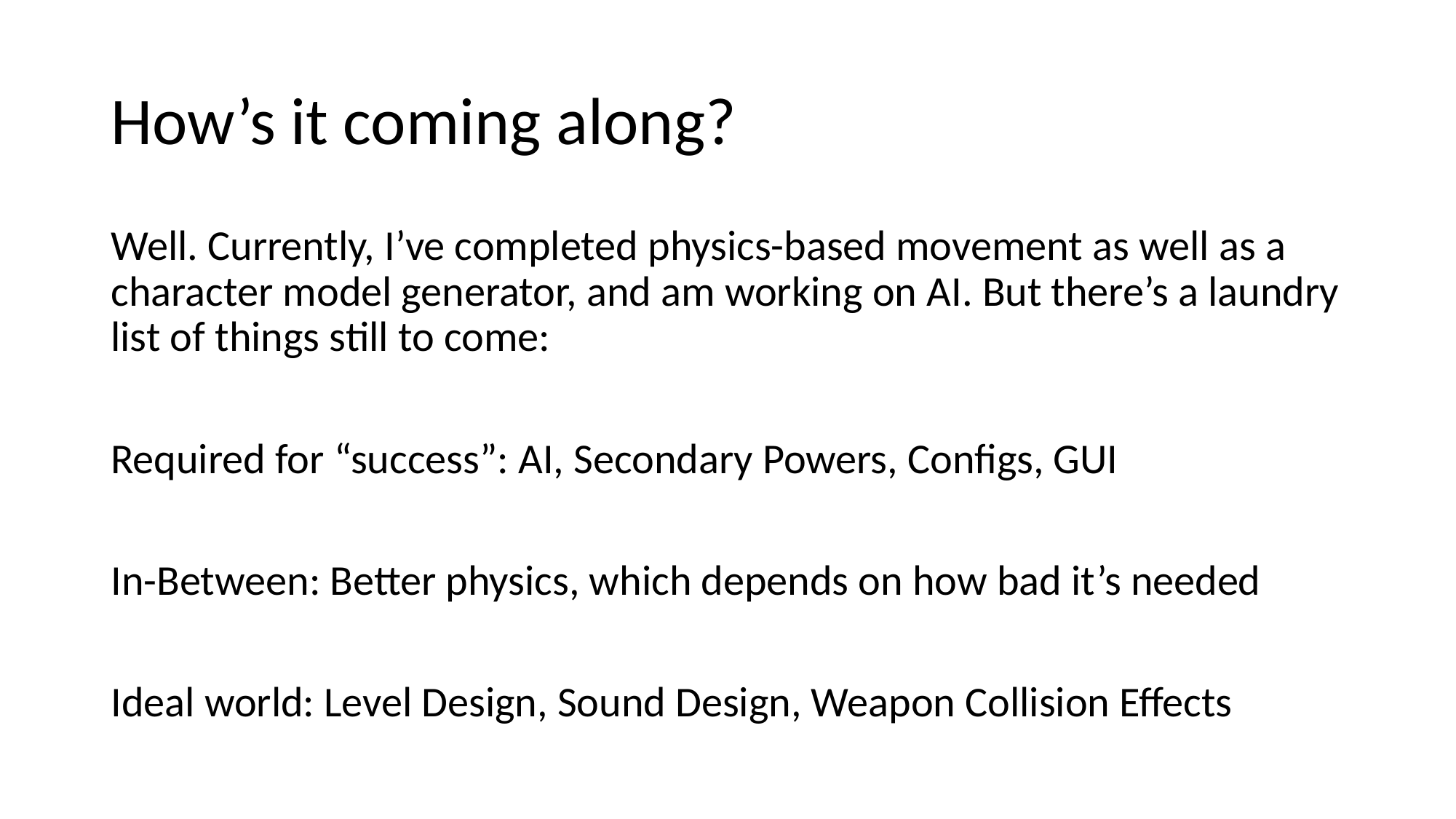

# How’s it coming along?
Well. Currently, I’ve completed physics-based movement as well as a character model generator, and am working on AI. But there’s a laundry list of things still to come:

Required for “success”: AI, Secondary Powers, Configs, GUI

In-Between: Better physics, which depends on how bad it’s needed

Ideal world: Level Design, Sound Design, Weapon Collision Effects